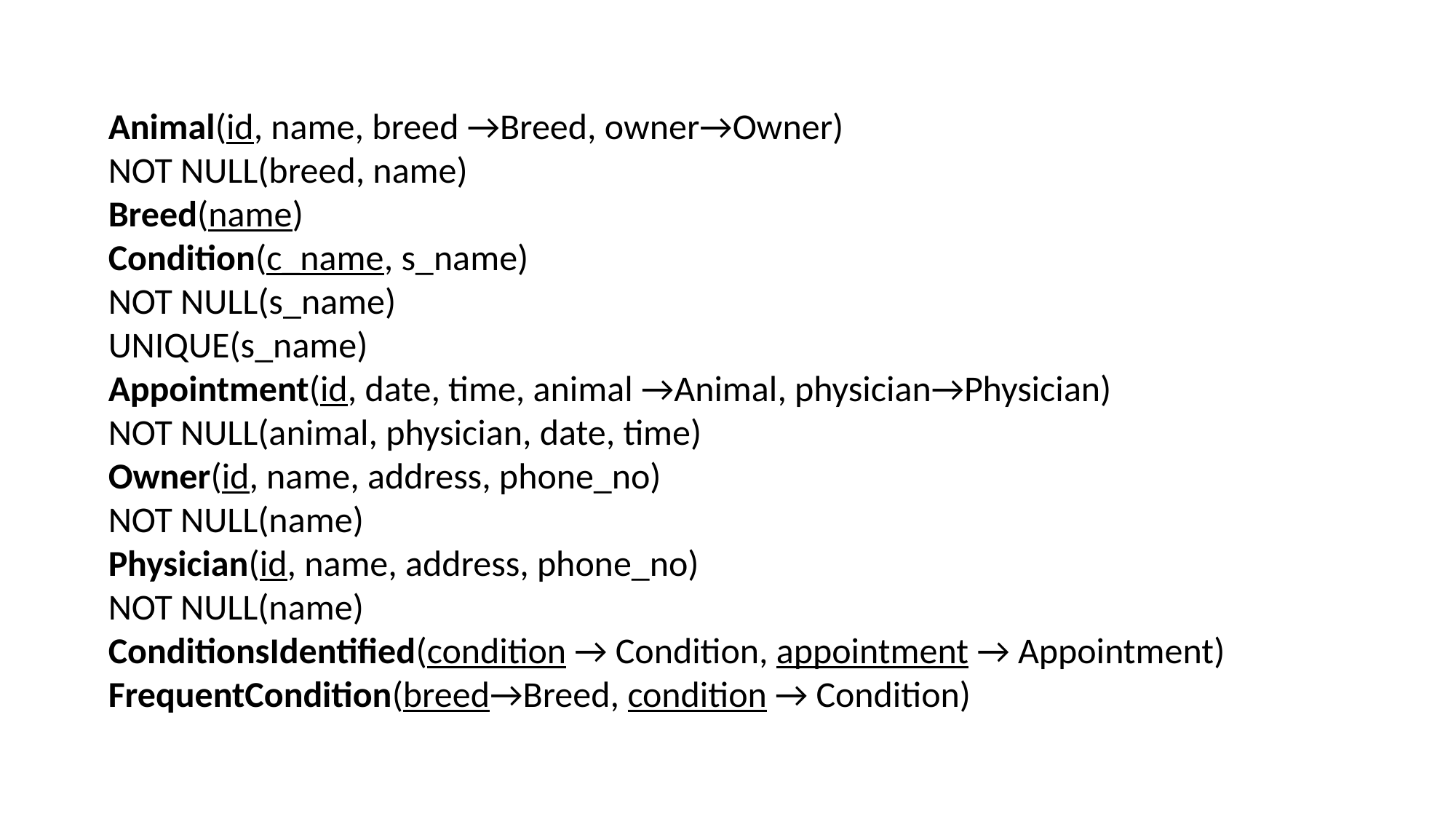

Animal(id, name, breed →Breed, owner→Owner)
NOT NULL(breed, name)
Breed(name)
Condition(c_name, s_name)
NOT NULL(s_name)
UNIQUE(s_name)
Appointment(id, date, time, animal →Animal, physician→Physician)
NOT NULL(animal, physician, date, time)
Owner(id, name, address, phone_no)
NOT NULL(name)
Physician(id, name, address, phone_no)
NOT NULL(name)
ConditionsIdentified(condition → Condition, appointment → Appointment)
FrequentCondition(breed→Breed, condition → Condition)